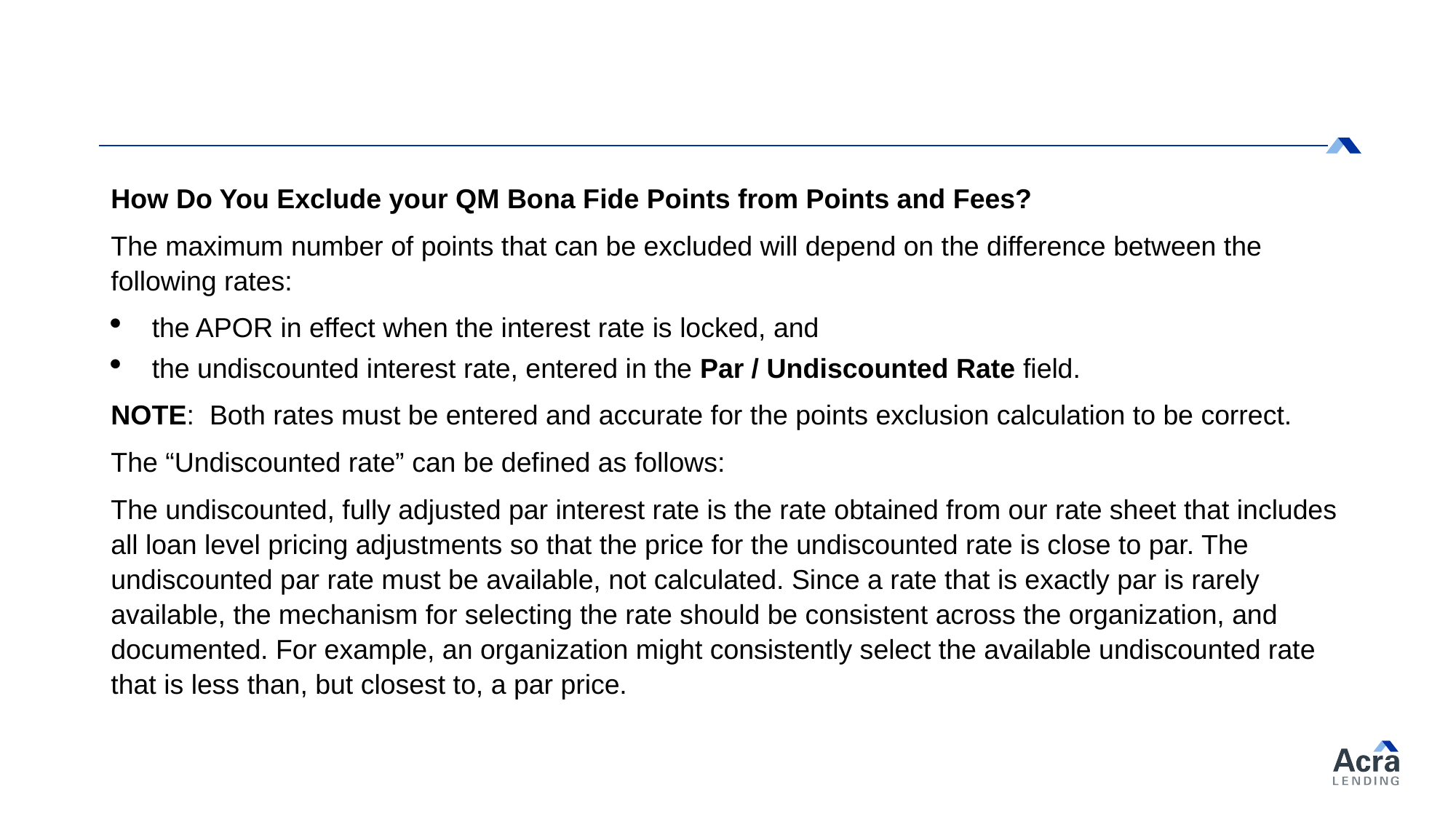

How Do You Exclude your QM Bona Fide Points from Points and Fees?
The maximum number of points that can be excluded will depend on the difference between the following rates:
the APOR in effect when the interest rate is locked, and
the undiscounted interest rate, entered in the Par / Undiscounted Rate field.
NOTE:  Both rates must be entered and accurate for the points exclusion calculation to be correct.
The “Undiscounted rate” can be defined as follows:
The undiscounted, fully adjusted par interest rate is the rate obtained from our rate sheet that includes all loan level pricing adjustments so that the price for the undiscounted rate is close to par. The undiscounted par rate must be available, not calculated. Since a rate that is exactly par is rarely available, the mechanism for selecting the rate should be consistent across the organization, and documented. For example, an organization might consistently select the available undiscounted rate that is less than, but closest to, a par price.